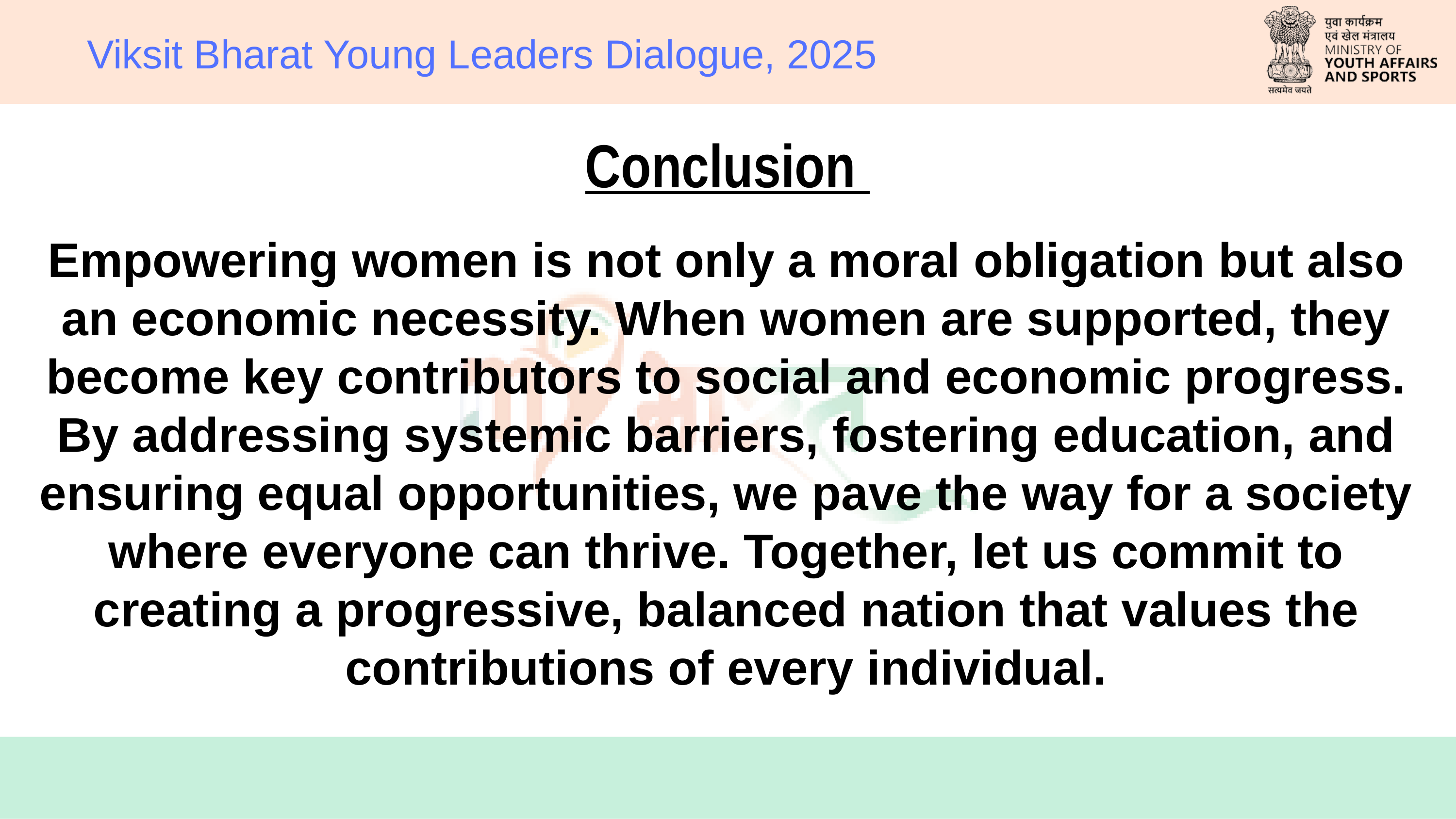

Viksit Bharat Young Leaders Dialogue, 2025
Conclusion

Empowering women is not only a moral obligation but also an economic necessity. When women are supported, they become key contributors to social and economic progress. By addressing systemic barriers, fostering education, and ensuring equal opportunities, we pave the way for a society where everyone can thrive. Together, let us commit to creating a progressive, balanced nation that values the contributions of every individual.